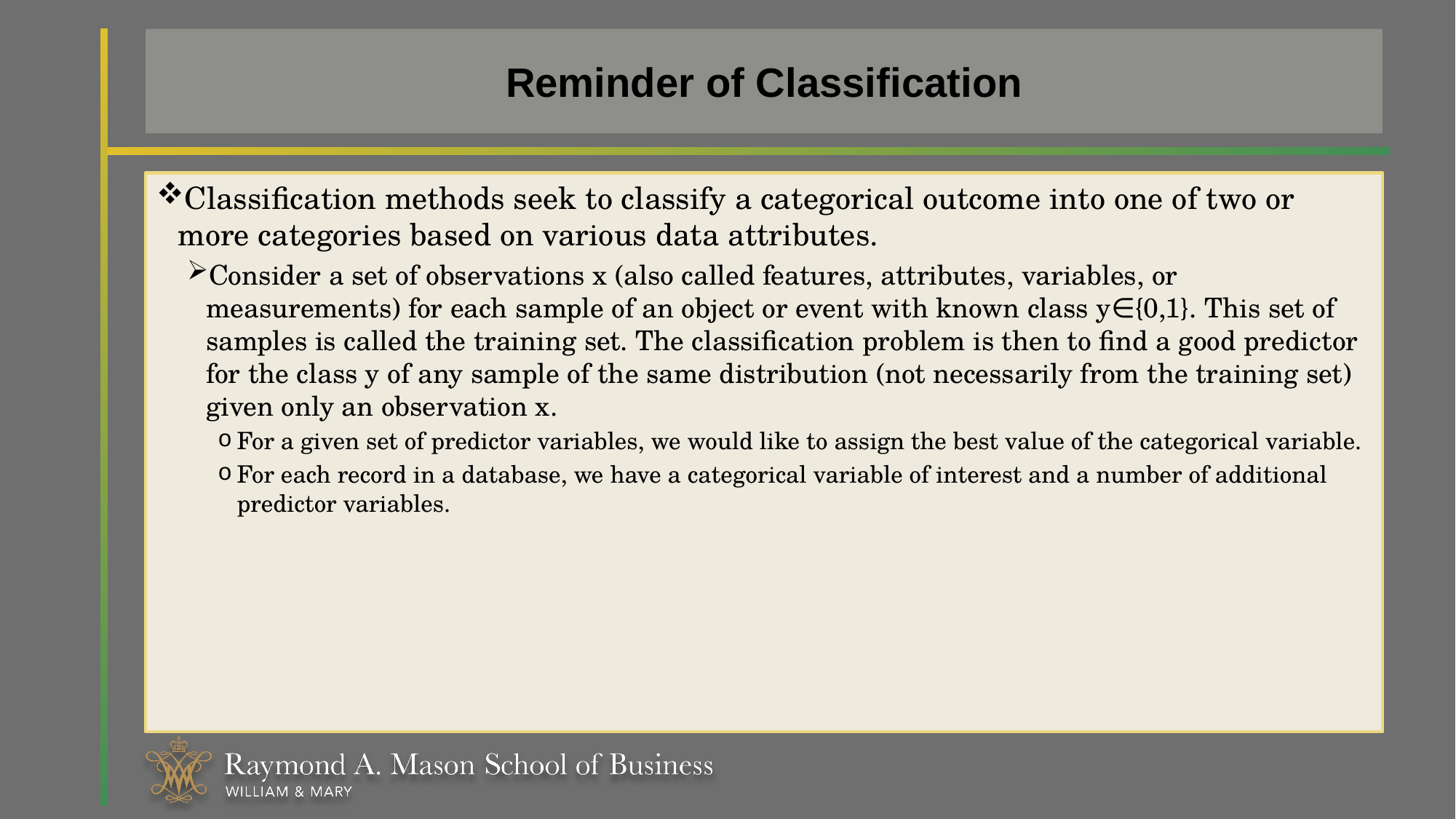

# Reminder of Classification
Classification methods seek to classify a categorical outcome into one of two or more categories based on various data attributes.
Consider a set of observations x (also called features, attributes, variables, or measurements) for each sample of an object or event with known class y∈{0,1}. This set of samples is called the training set. The classification problem is then to find a good predictor for the class y of any sample of the same distribution (not necessarily from the training set) given only an observation x.
For a given set of predictor variables, we would like to assign the best value of the categorical variable.
For each record in a database, we have a categorical variable of interest and a number of additional predictor variables.